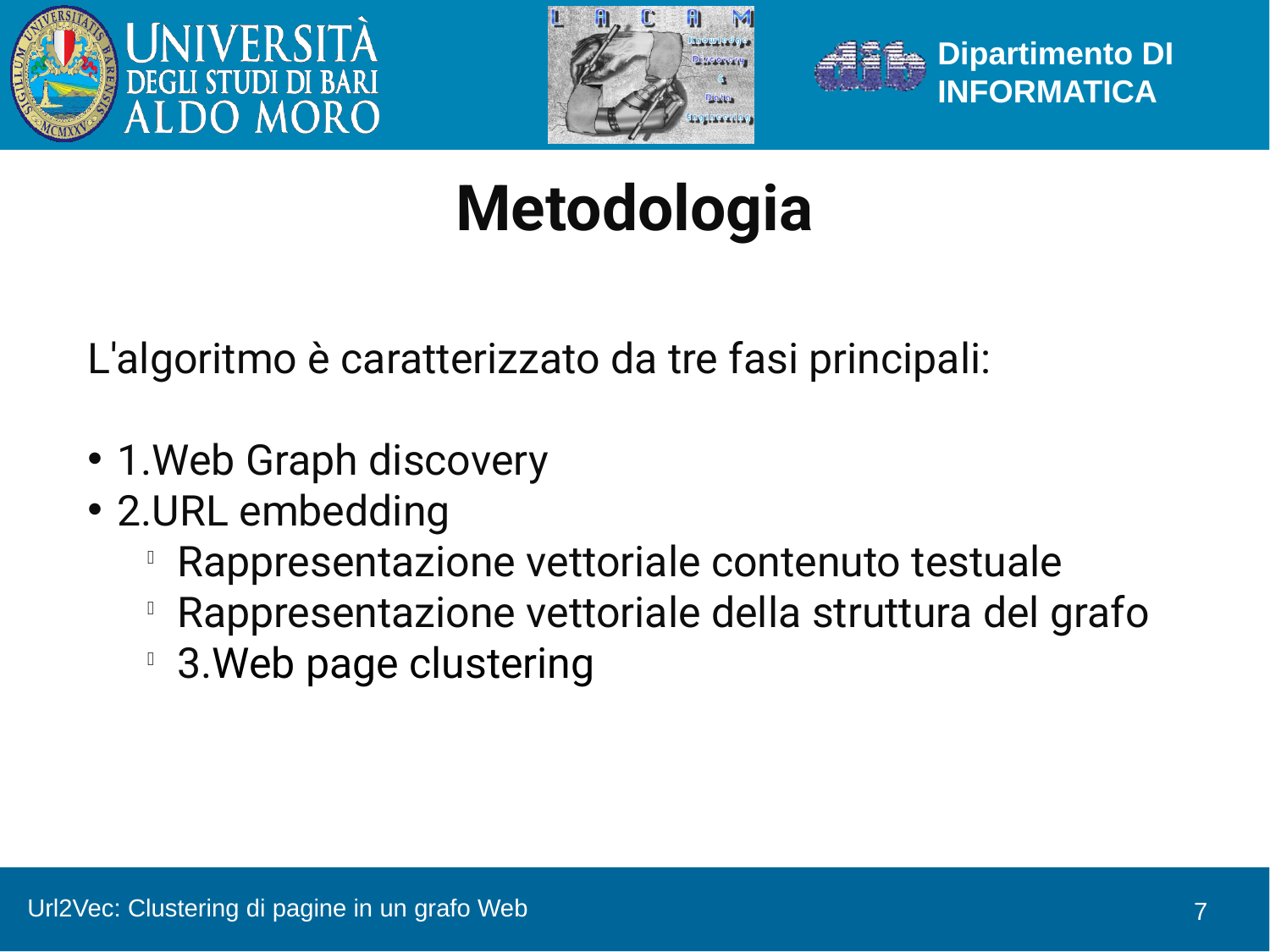

Metodologia

L'algoritmo è caratterizzato da tre fasi principali:

1.Web Graph discovery
2.URL embedding
Rappresentazione vettoriale contenuto testuale
Rappresentazione vettoriale della struttura del grafo
3.Web page clustering

Url2Vec: Clustering di pagine in un grafo Web
7